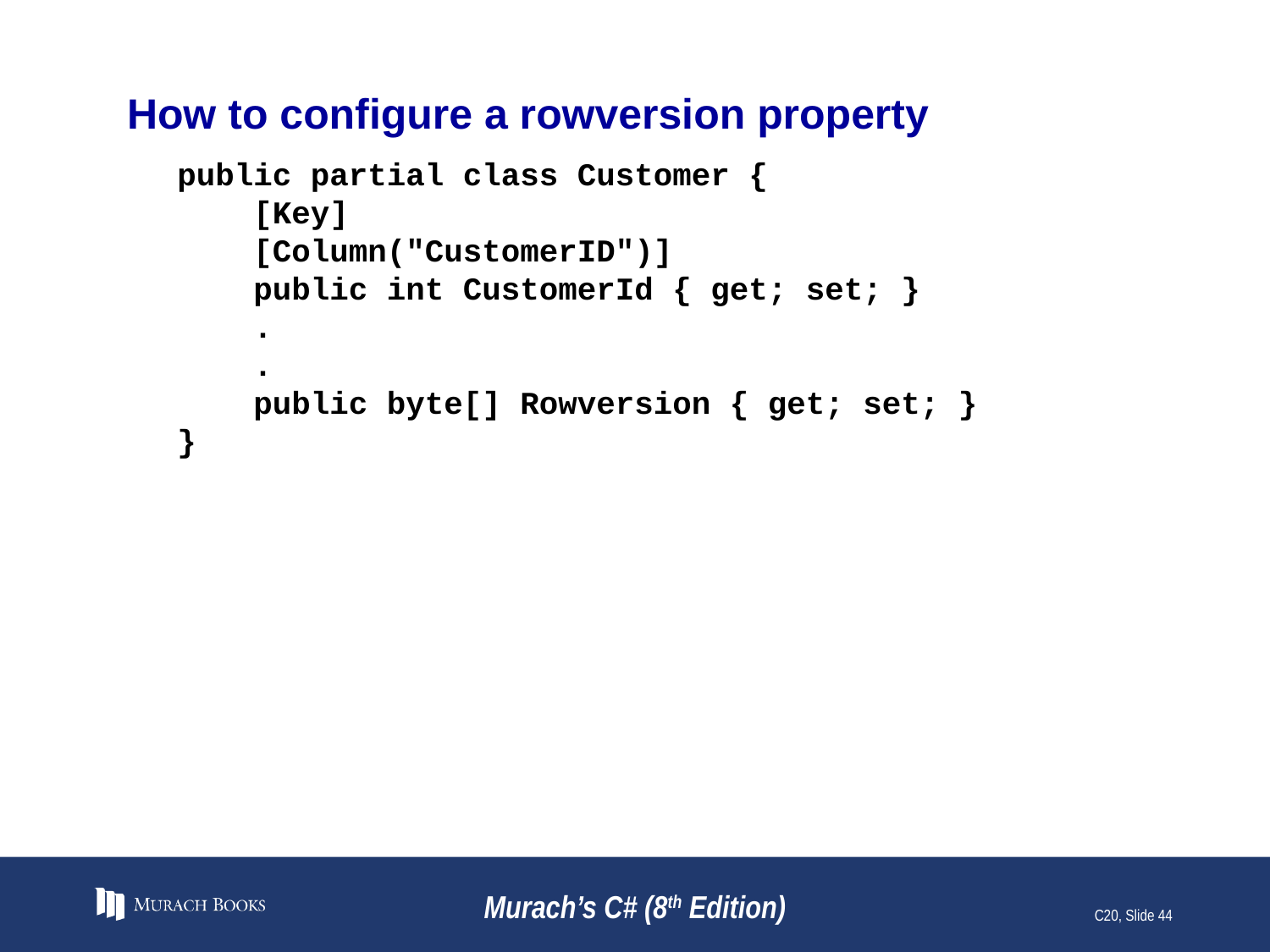

# How to configure a rowversion property
public partial class Customer {
    [Key]
    [Column("CustomerID")]
    public int CustomerId { get; set; }
    .
    .
    public byte[] Rowversion { get; set; }
}

Murach’s C# (8th Edition)

C20, Slide 44